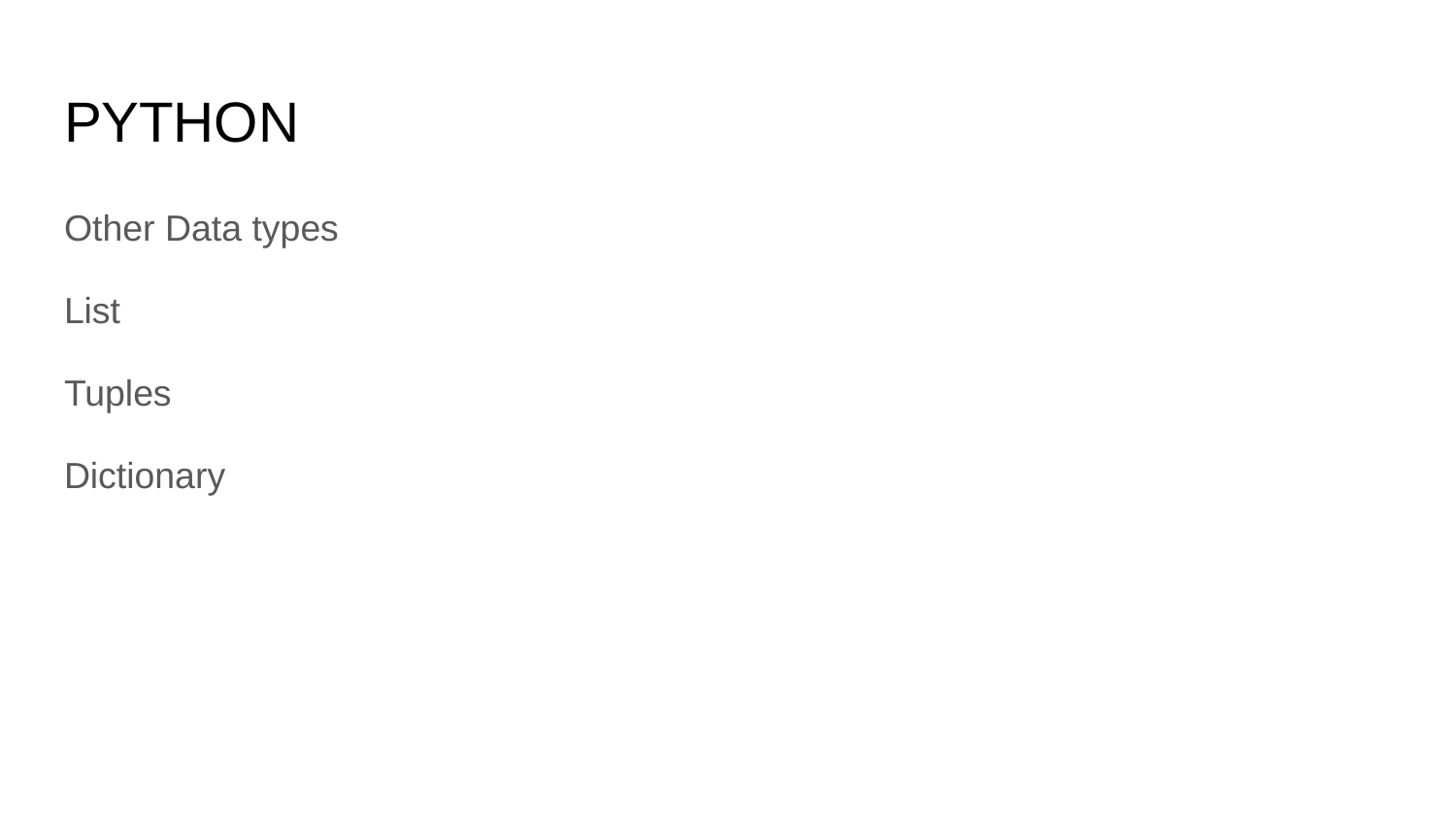

# PYTHON
Other Data types
List
Tuples
Dictionary